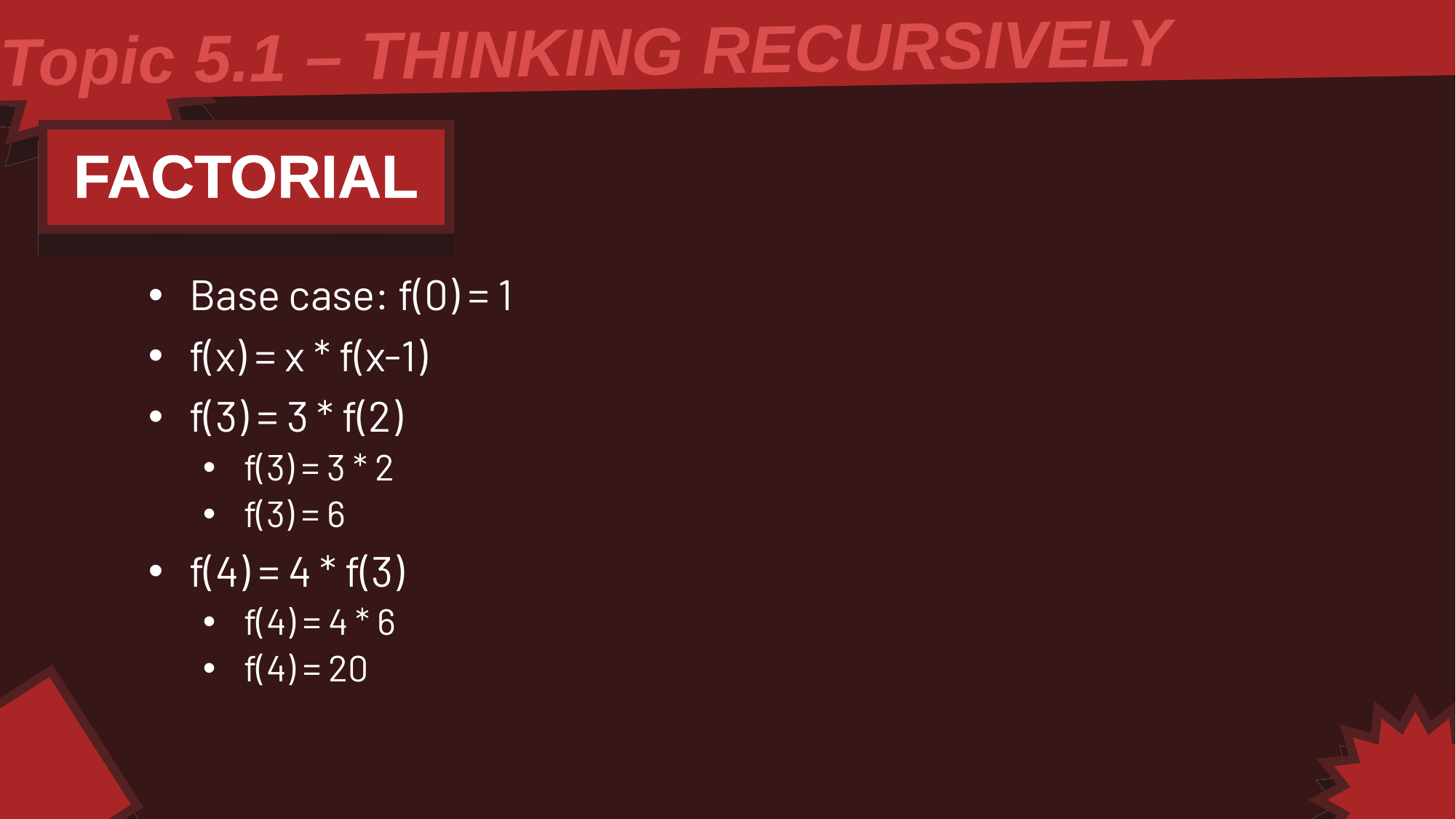

Topic 5.1 – THINKING RECURSIVELY

FACTORIAL
Base case: f(0) = 1
f(x) = x * f(x-1)
f(3) = 3 * f(2)
f(3) = 3 * 2
f(3) = 6
f(4) = 4 * f(3)
f(4) = 4 * 6
f(4) = 20